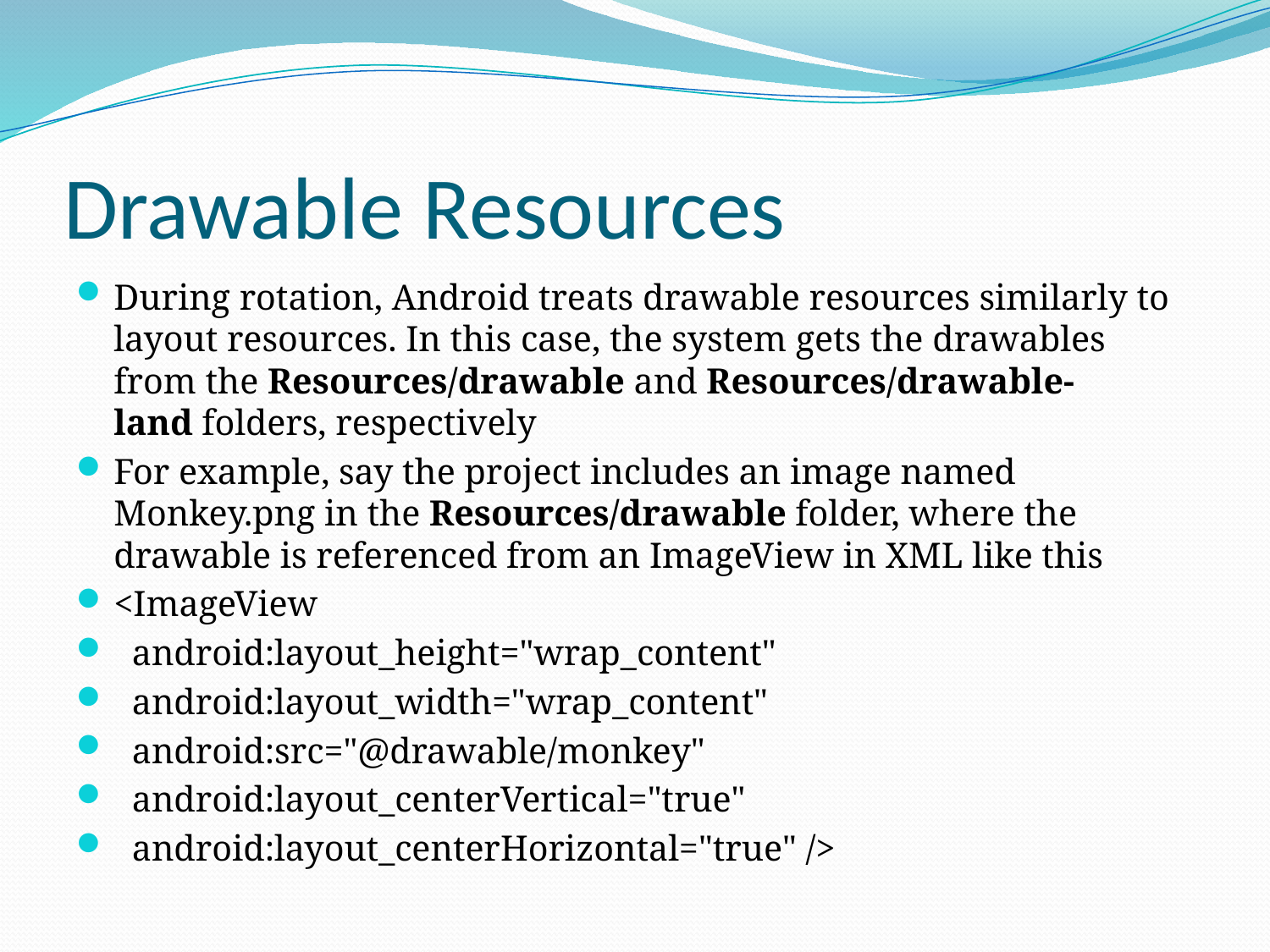

# Drawable Resources
During rotation, Android treats drawable resources similarly to layout resources. In this case, the system gets the drawables from the Resources/drawable and Resources/drawable-land folders, respectively
For example, say the project includes an image named Monkey.png in the Resources/drawable folder, where the drawable is referenced from an ImageView in XML like this
<ImageView
  android:layout_height="wrap_content"
  android:layout_width="wrap_content"
  android:src="@drawable/monkey"
  android:layout_centerVertical="true"
  android:layout_centerHorizontal="true" />